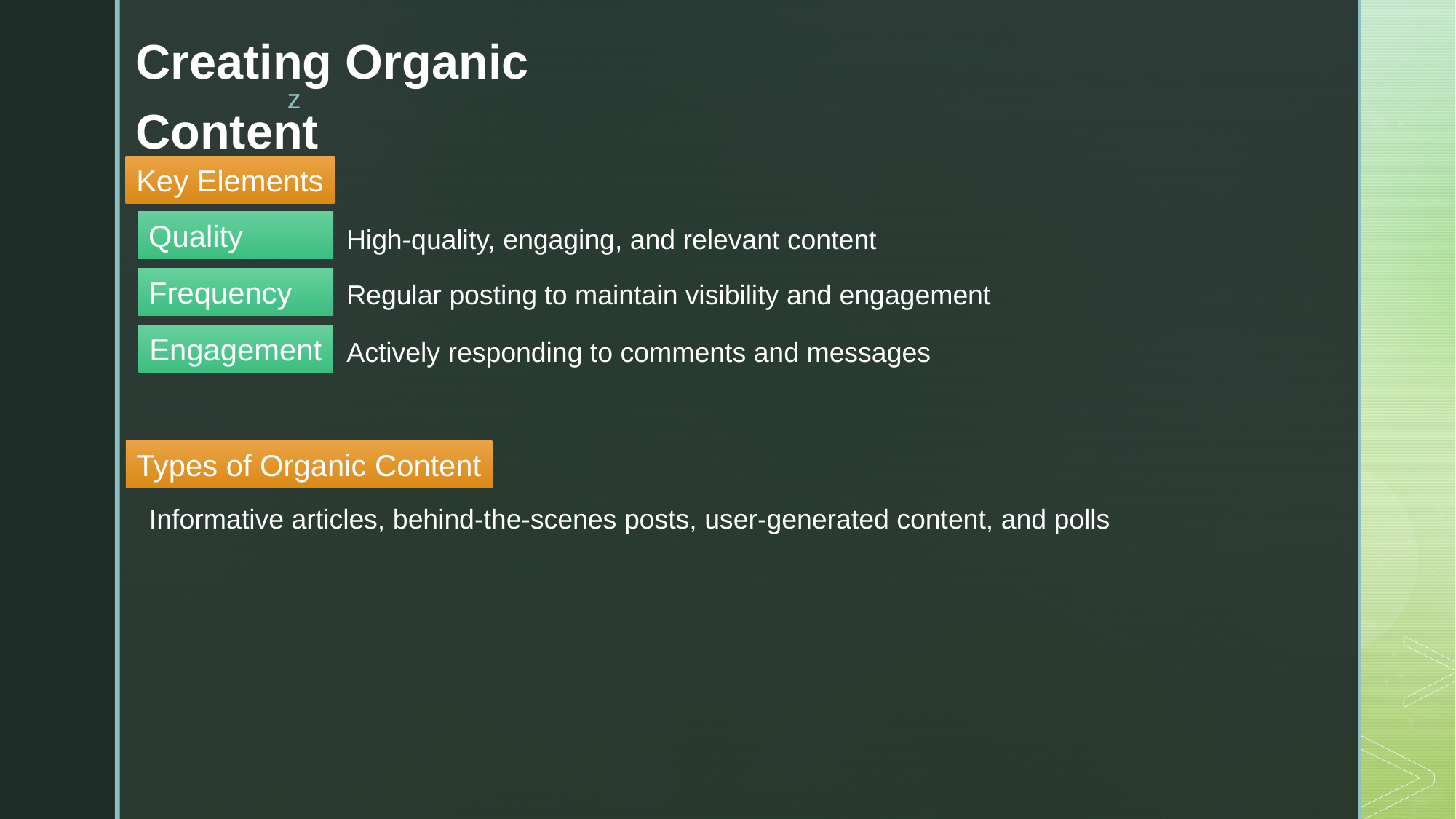

Creating Organic Content
Key Elements
Quality
High-quality, engaging, and relevant content
Frequency
Regular posting to maintain visibility and engagement
Engagement
Actively responding to comments and messages
Types of Organic Content
Informative articles, behind-the-scenes posts, user-generated content, and polls